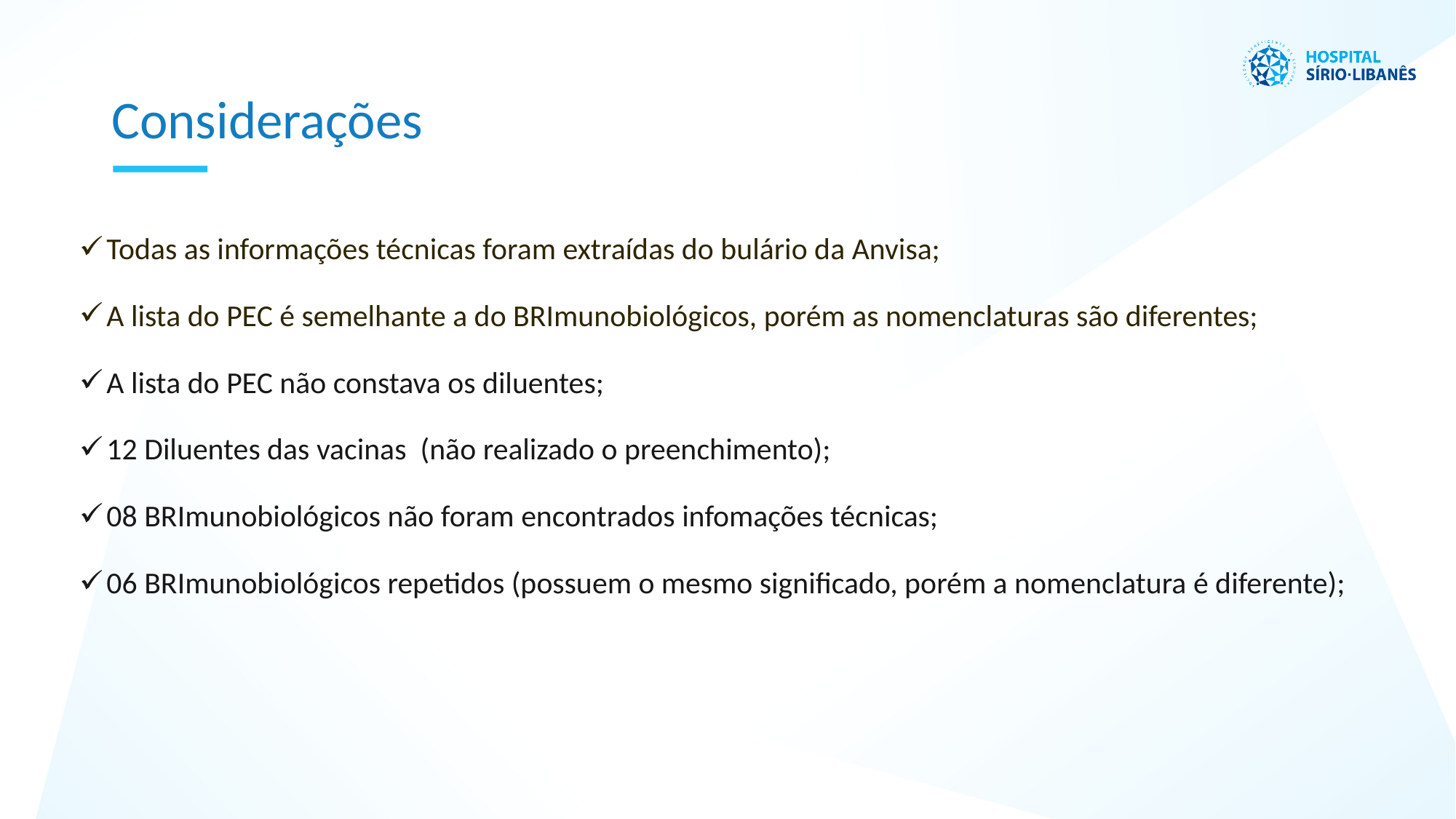

Considerações
Todas as informações técnicas foram extraídas do bulário da Anvisa;
A lista do PEC é semelhante a do BRImunobiológicos, porém as nomenclaturas são diferentes;
A lista do PEC não constava os diluentes;
12 Diluentes das vacinas  (não realizado o preenchimento);
08 BRImunobiológicos não foram encontrados infomações técnicas;
06 BRImunobiológicos repetidos (possuem o mesmo significado, porém a nomenclatura é diferente);